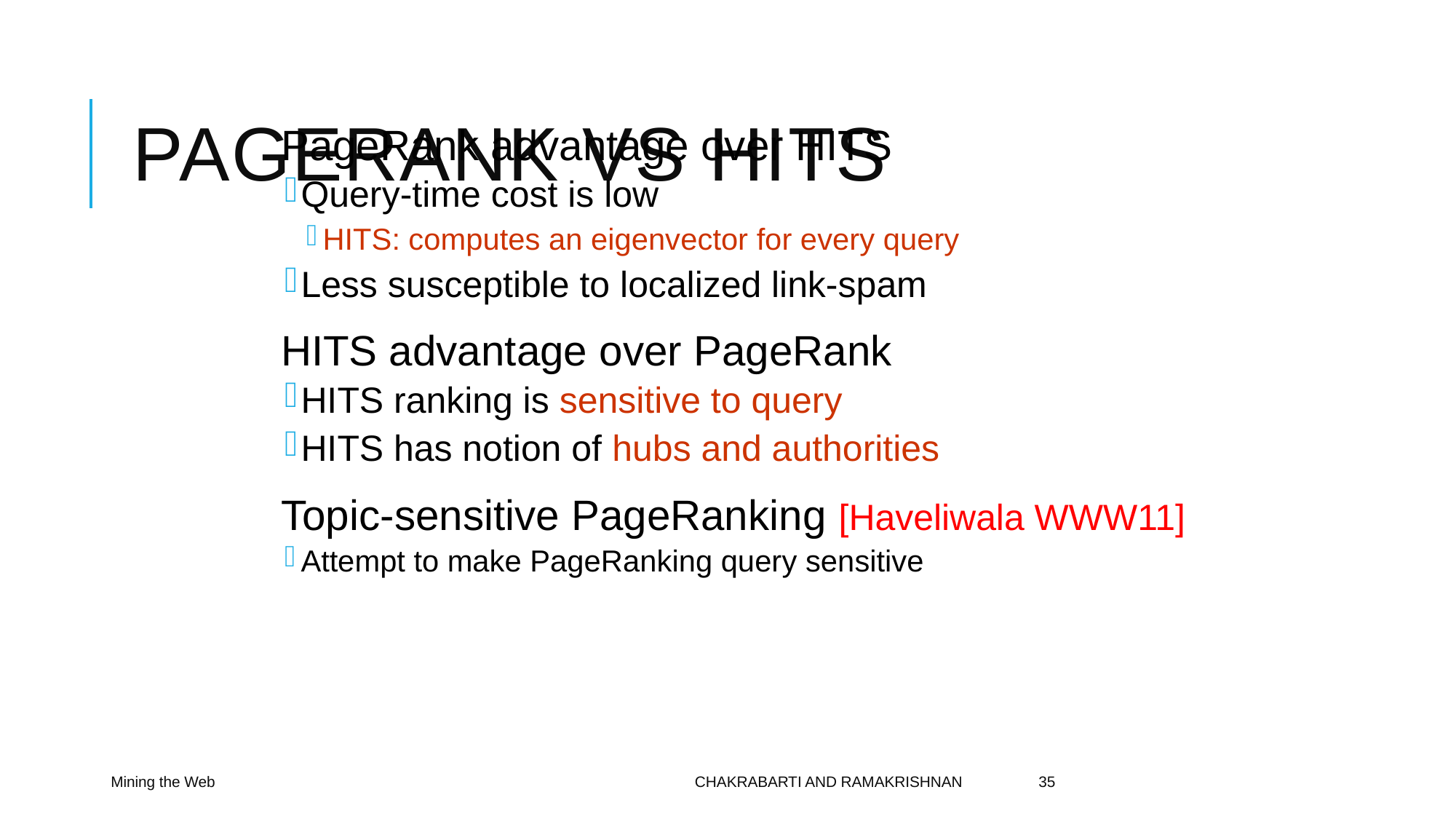

# PageRank vs HITS
PageRank advantage over HITS
Query-time cost is low
HITS: computes an eigenvector for every query
Less susceptible to localized link-spam
HITS advantage over PageRank
HITS ranking is sensitive to query
HITS has notion of hubs and authorities
Topic-sensitive PageRanking [Haveliwala WWW11]
Attempt to make PageRanking query sensitive
Mining the Web
Chakrabarti and Ramakrishnan
35